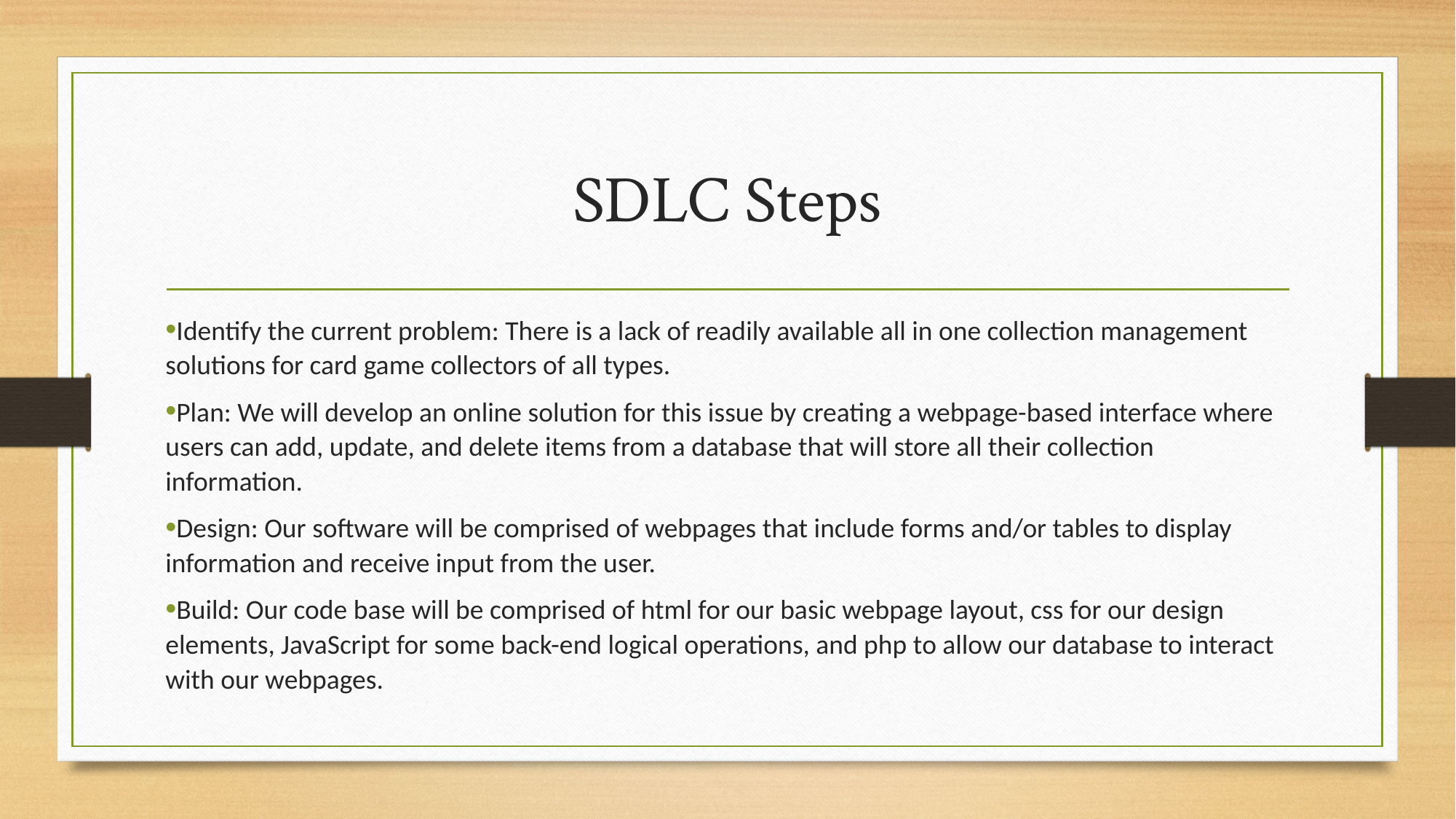

# SDLC Steps
Identify the current problem: There is a lack of readily available all in one collection management solutions for card game collectors of all types.
Plan: We will develop an online solution for this issue by creating a webpage-based interface where users can add, update, and delete items from a database that will store all their collection information.
Design: Our software will be comprised of webpages that include forms and/or tables to display information and receive input from the user.
Build: Our code base will be comprised of html for our basic webpage layout, css for our design elements, JavaScript for some back-end logical operations, and php to allow our database to interact with our webpages.